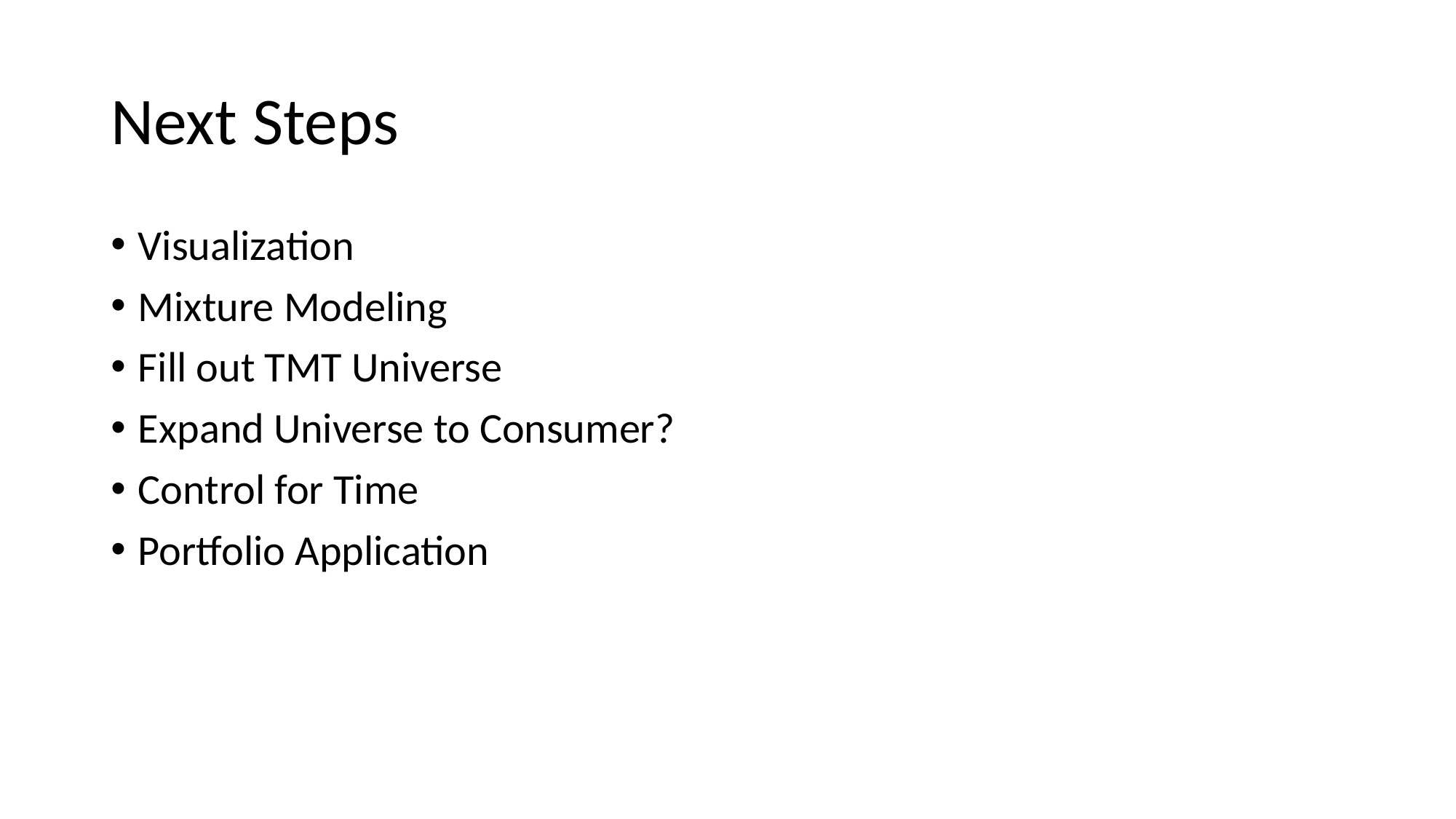

# Next Steps
Visualization
Mixture Modeling
Fill out TMT Universe
Expand Universe to Consumer?
Control for Time
Portfolio Application